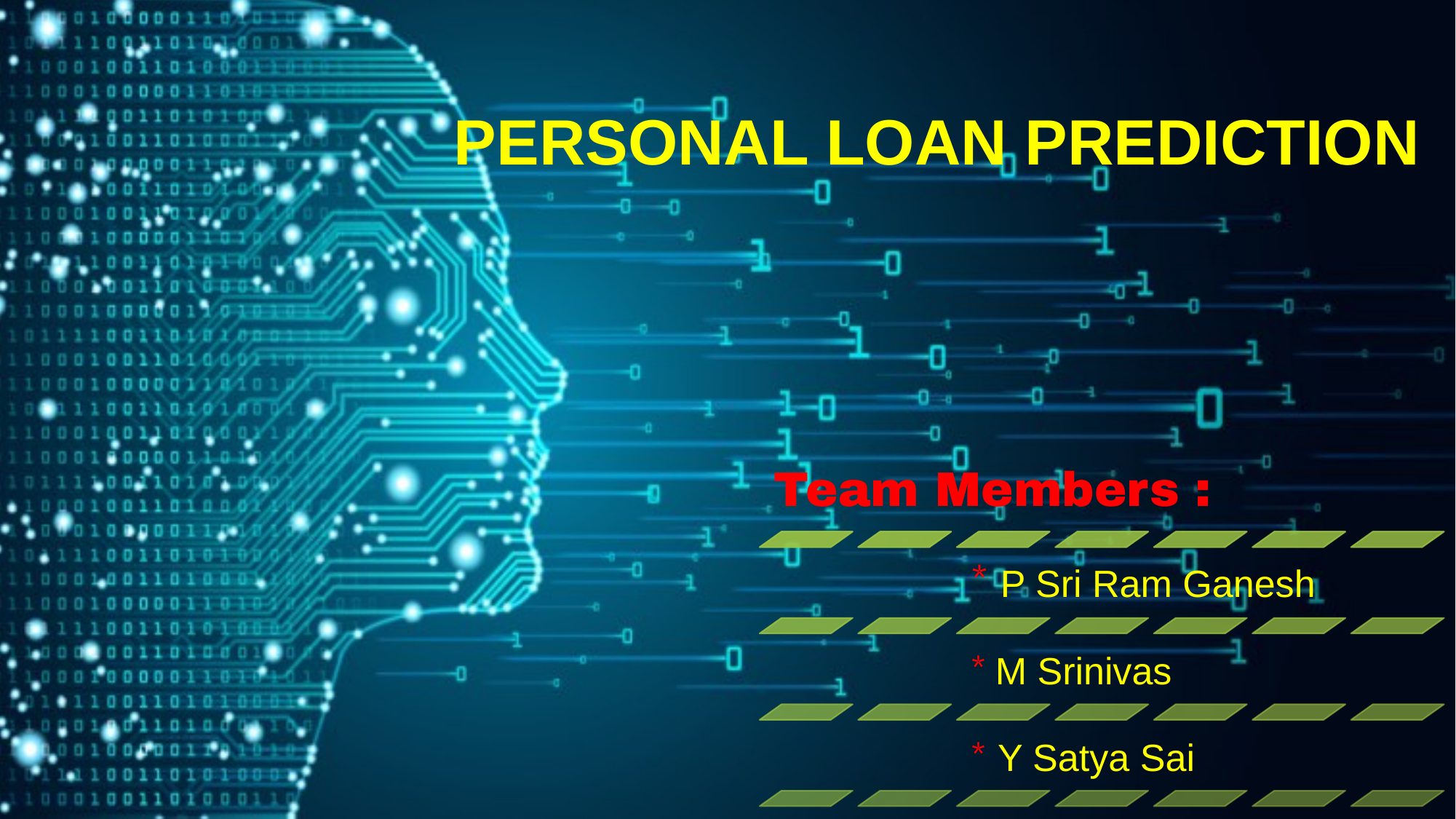

# Personal Loan Prediction
Team Members :
                          * P Sri Ram Ganesh
                          * M Srinivas
                          * Y Satya Sai